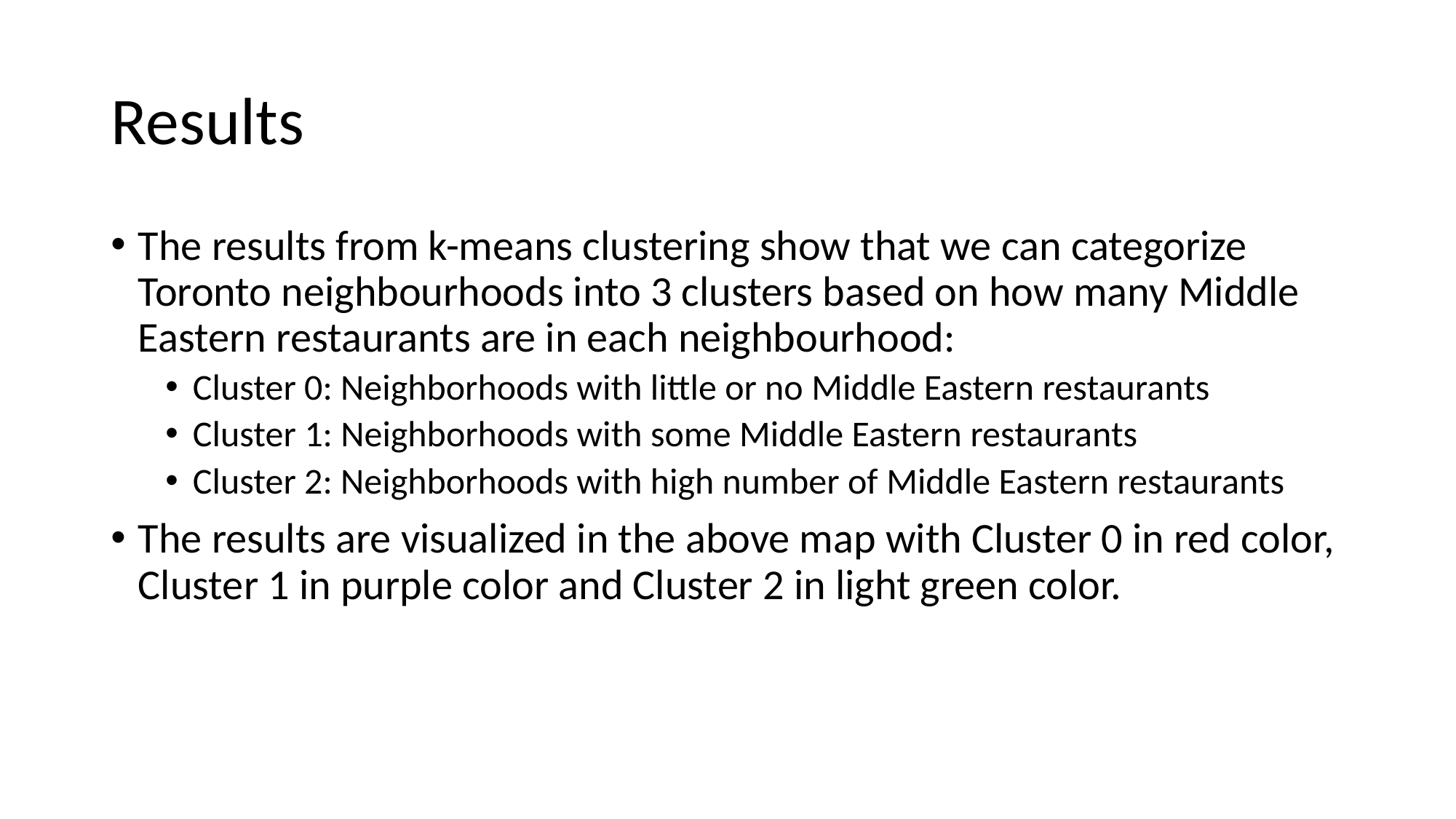

# Results
The results from k-means clustering show that we can categorize Toronto neighbourhoods into 3 clusters based on how many Middle Eastern restaurants are in each neighbourhood:
Cluster 0: Neighborhoods with little or no Middle Eastern restaurants
Cluster 1: Neighborhoods with some Middle Eastern restaurants
Cluster 2: Neighborhoods with high number of Middle Eastern restaurants
The results are visualized in the above map with Cluster 0 in red color, Cluster 1 in purple color and Cluster 2 in light green color.